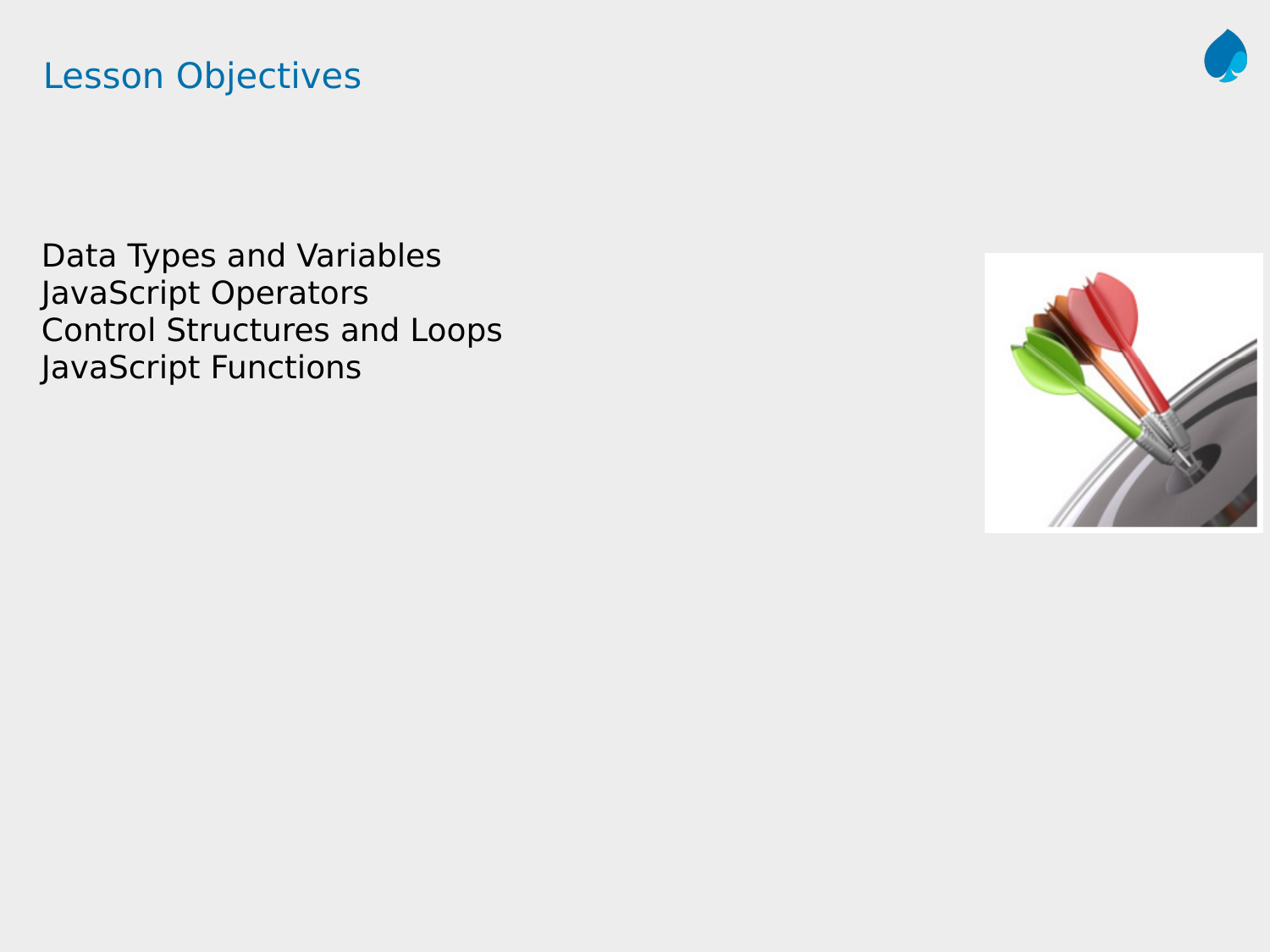

# Lesson Objectives

Data Types and Variables
JavaScript Operators
Control Structures and Loops
JavaScript Functions